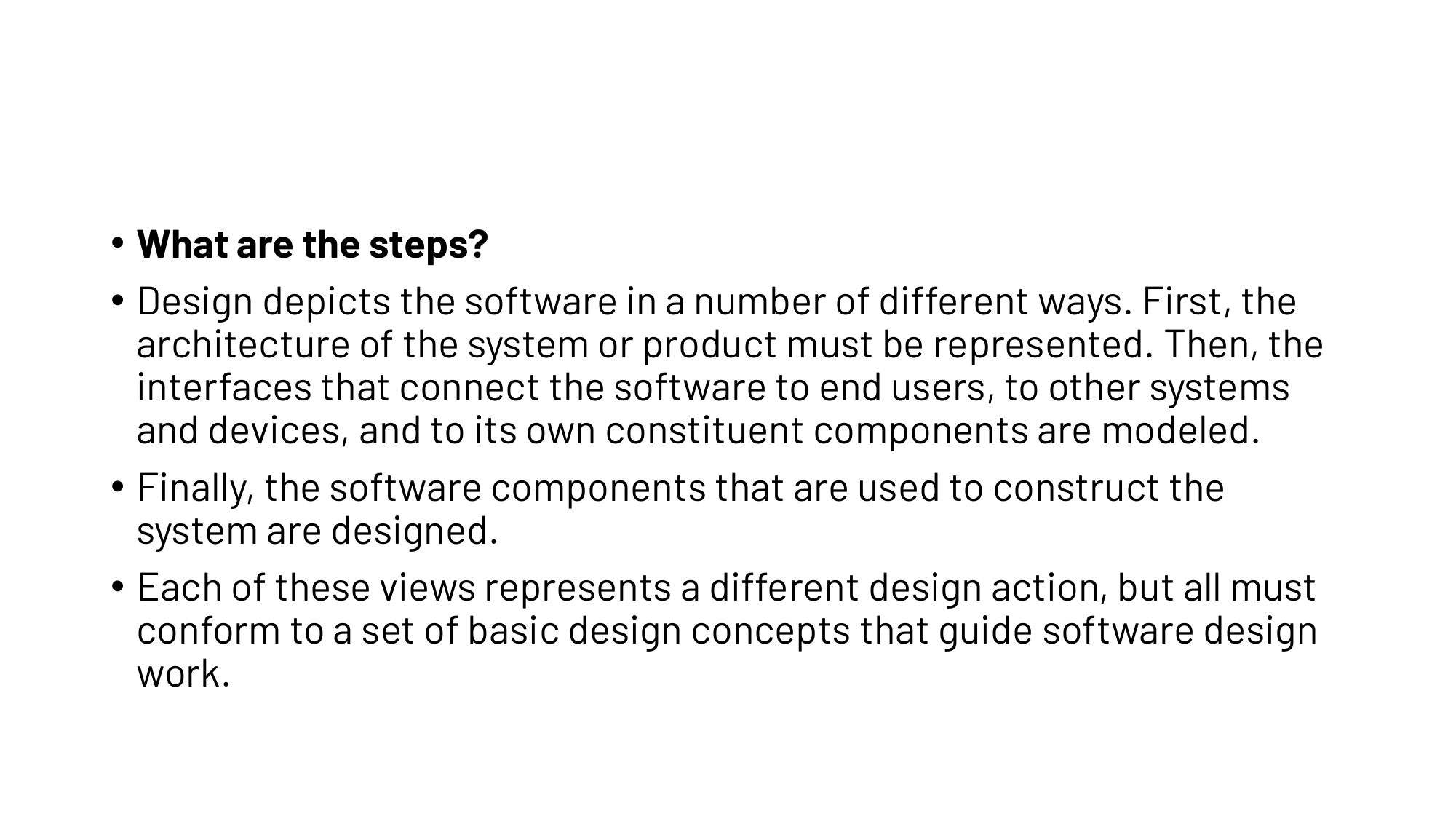

#
What are the steps?
Design depicts the software in a number of different ways. First, the architecture of the system or product must be represented. Then, the interfaces that connect the software to end users, to other systems and devices, and to its own constituent components are modeled.
Finally, the software components that are used to construct the system are designed.
Each of these views represents a different design action, but all must conform to a set of basic design concepts that guide software design work.